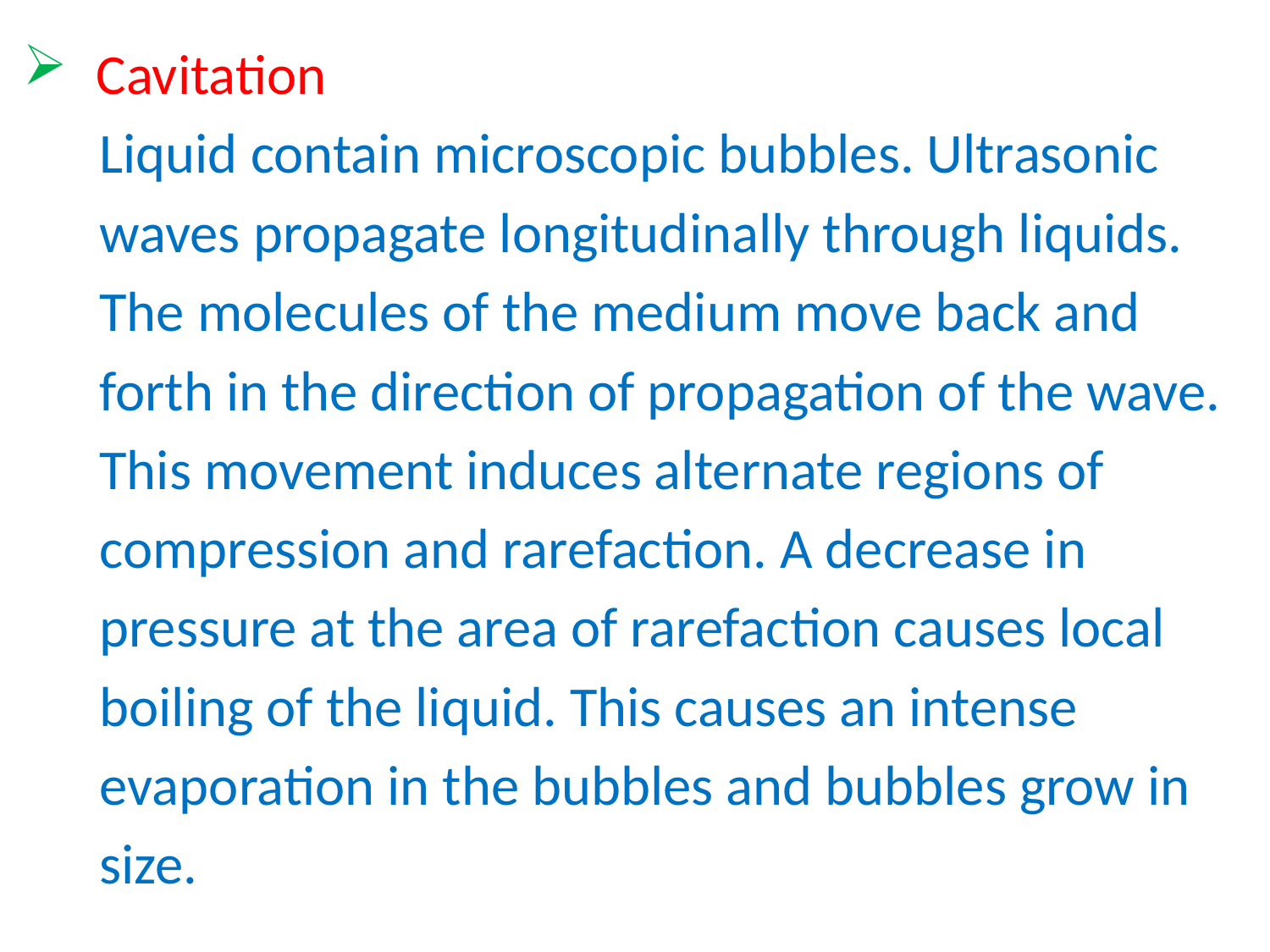

Cavitation
      Liquid contain microscopic bubbles. Ultrasonic
      waves propagate longitudinally through liquids.
      The molecules of the medium move back and
      forth in the direction of propagation of the wave.
      This movement induces alternate regions of
      compression and rarefaction. A decrease in
      pressure at the area of rarefaction causes local
      boiling of the liquid. This causes an intense
      evaporation in the bubbles and bubbles grow in
      size.